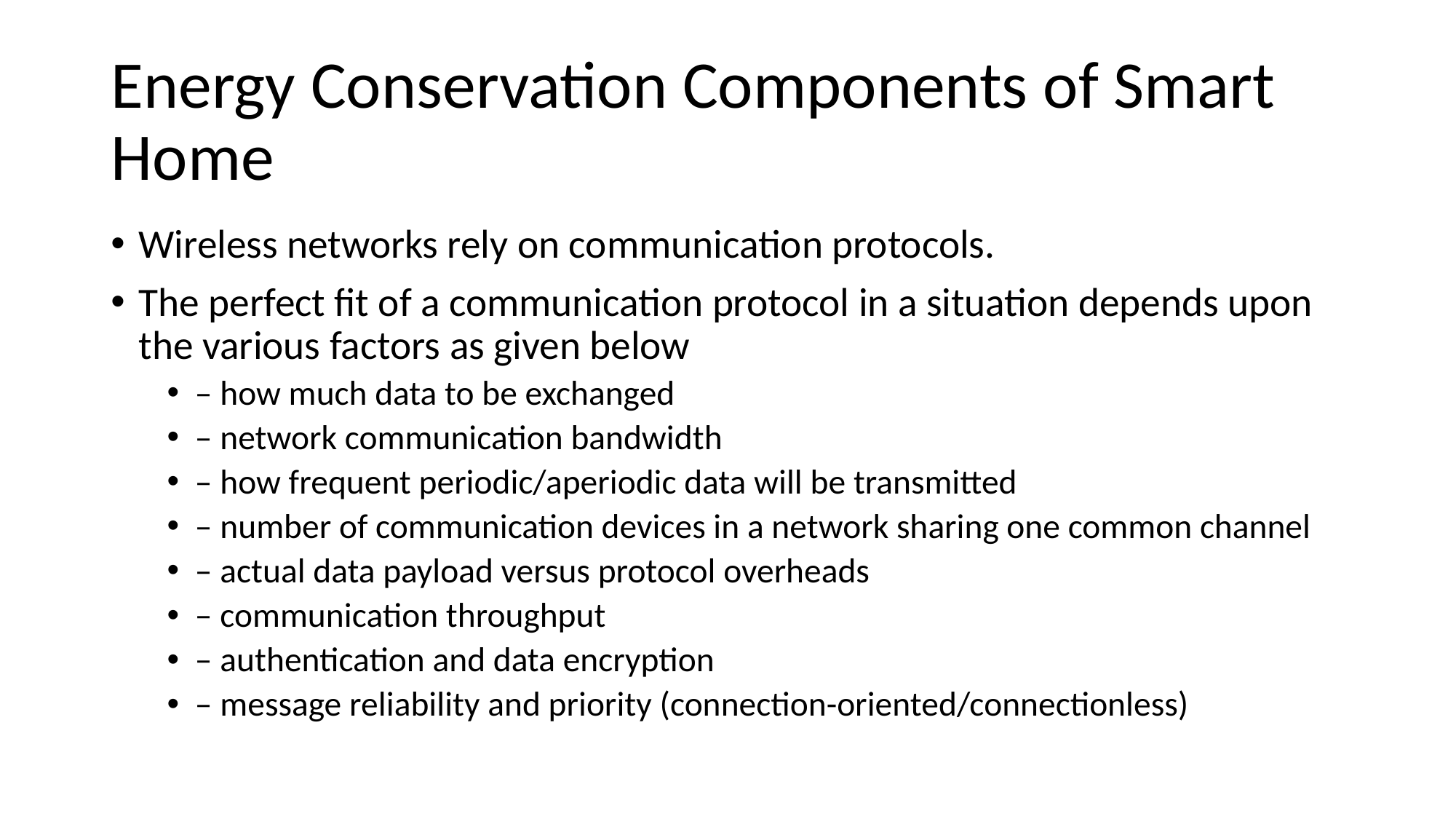

# Energy Conservation Components of Smart Home
Wireless networks rely on communication protocols.
The perfect fit of a communication protocol in a situation depends upon the various factors as given below
– how much data to be exchanged
– network communication bandwidth
– how frequent periodic/aperiodic data will be transmitted
– number of communication devices in a network sharing one common channel
– actual data payload versus protocol overheads
– communication throughput
– authentication and data encryption
– message reliability and priority (connection-oriented/connectionless)